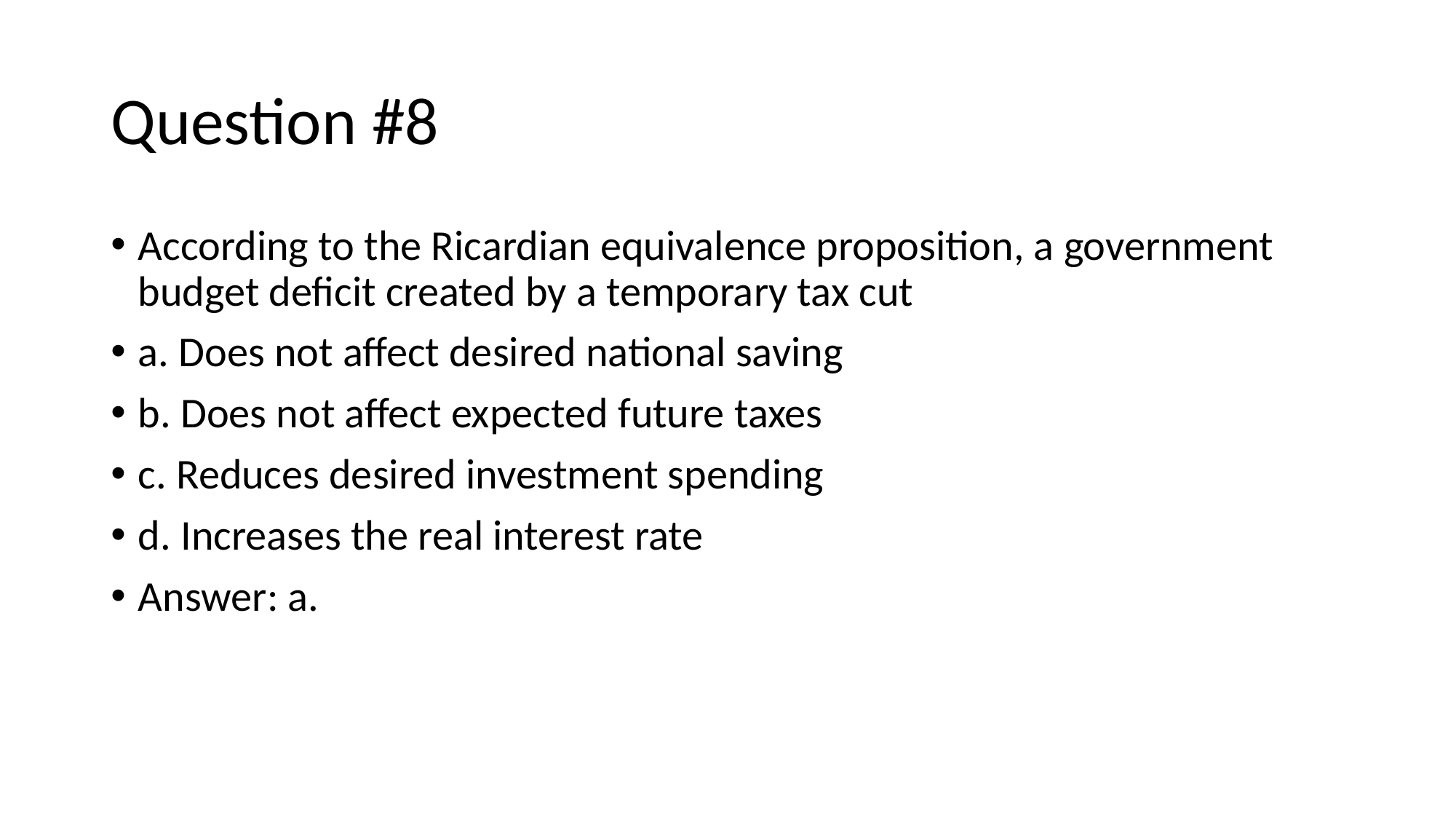

# Question #8
According to the Ricardian equivalence proposition, a government budget deficit created by a temporary tax cut
a. Does not affect desired national saving
b. Does not affect expected future taxes
c. Reduces desired investment spending
d. Increases the real interest rate
Answer: a.